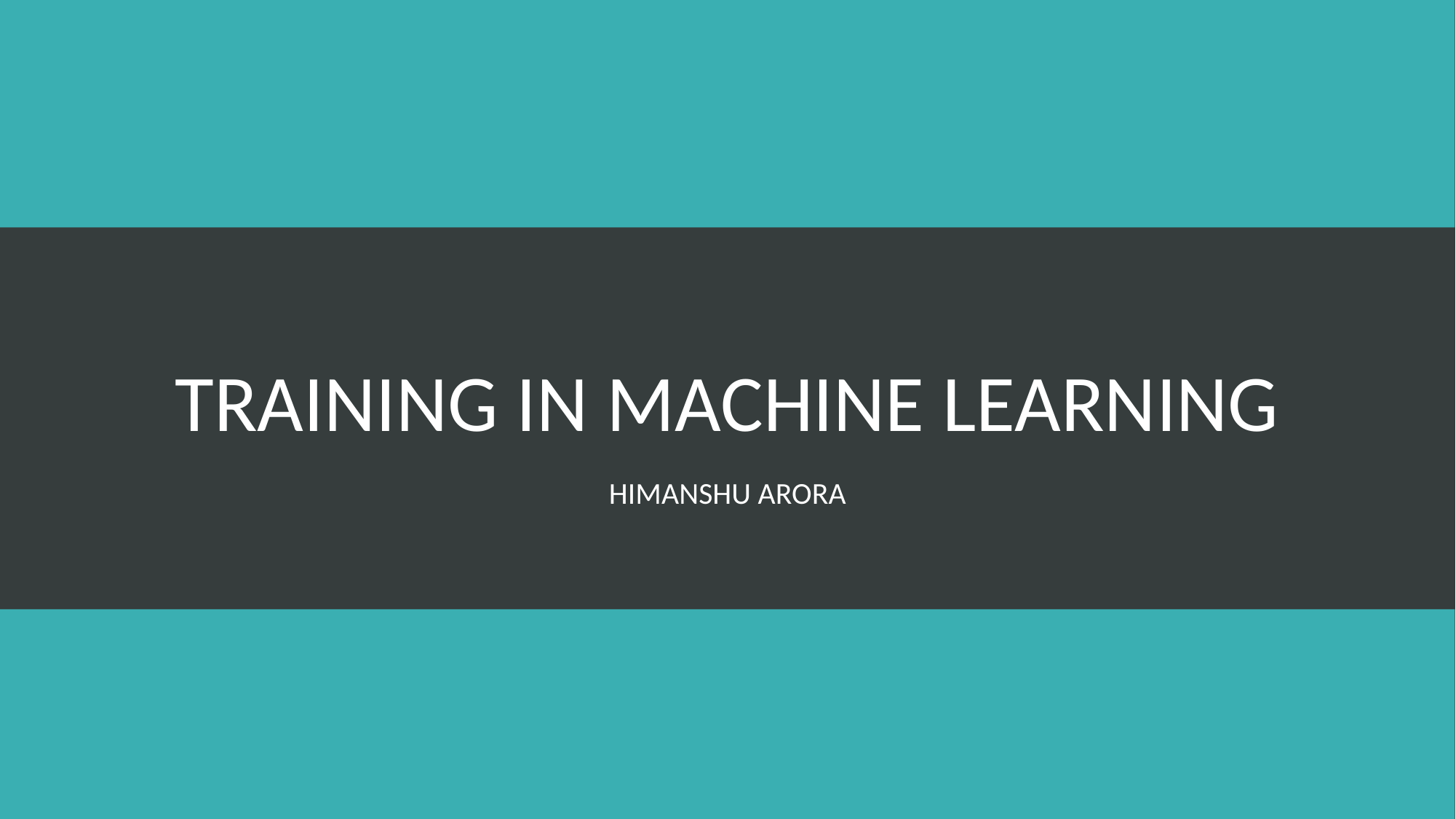

# TRAINING IN MACHINE LEARNING
HIMANSHU ARORA